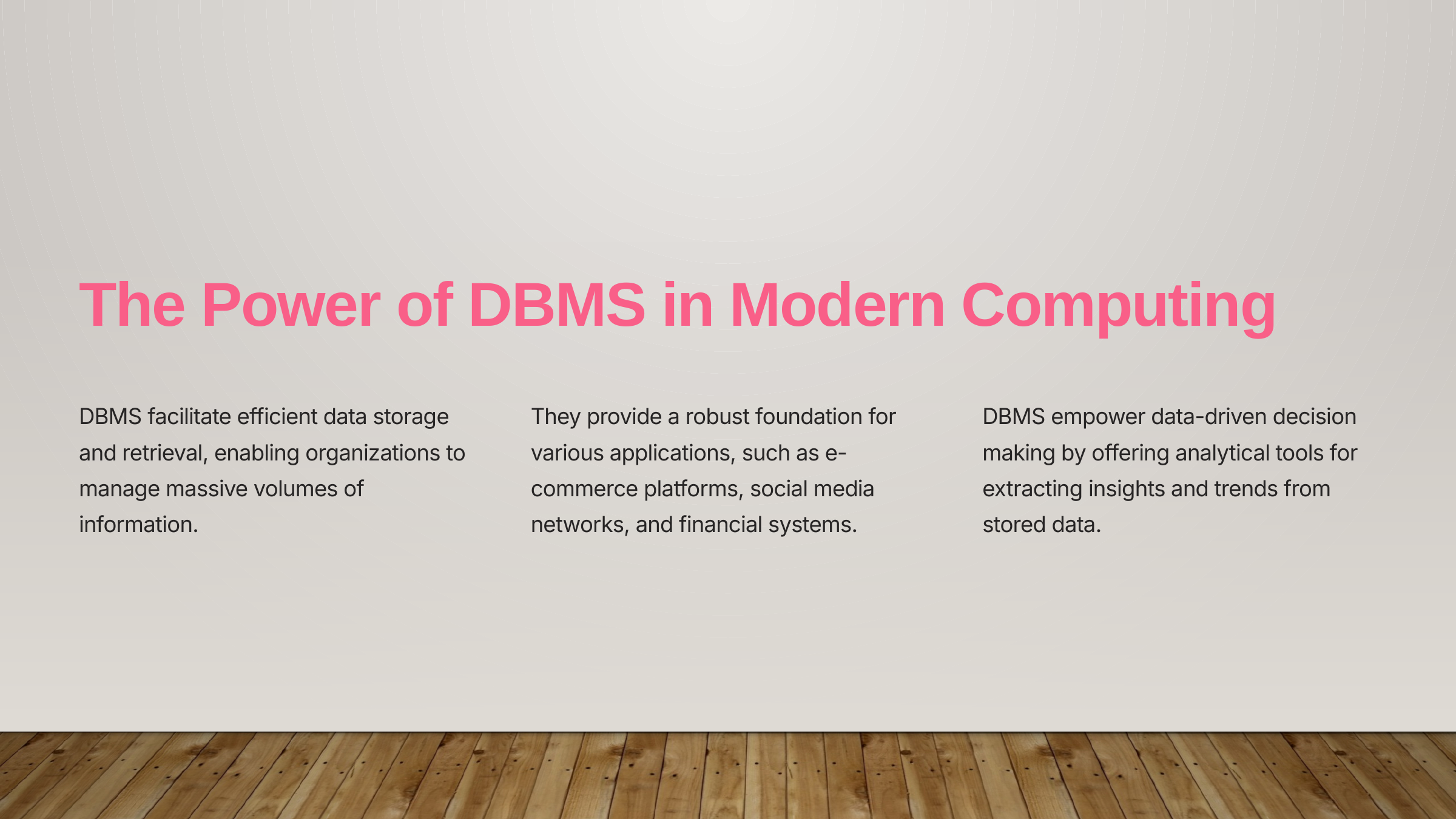

The Power of DBMS in Modern Computing
DBMS facilitate efficient data storage and retrieval, enabling organizations to manage massive volumes of information.
They provide a robust foundation for various applications, such as e-commerce platforms, social media networks, and financial systems.
DBMS empower data-driven decision making by offering analytical tools for extracting insights and trends from stored data.